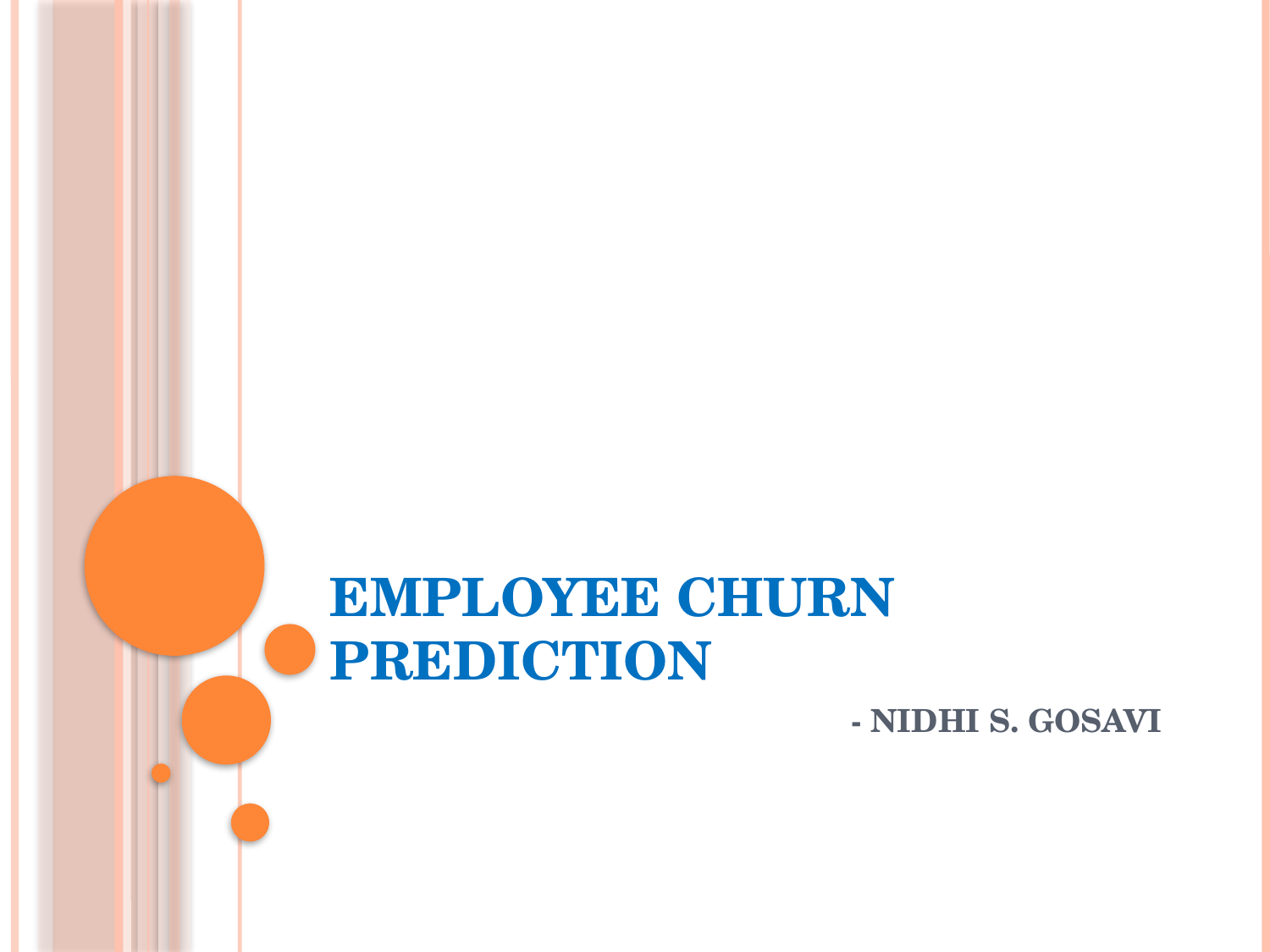

# Employee churn prediction
- NIDHI S. GOSAVI